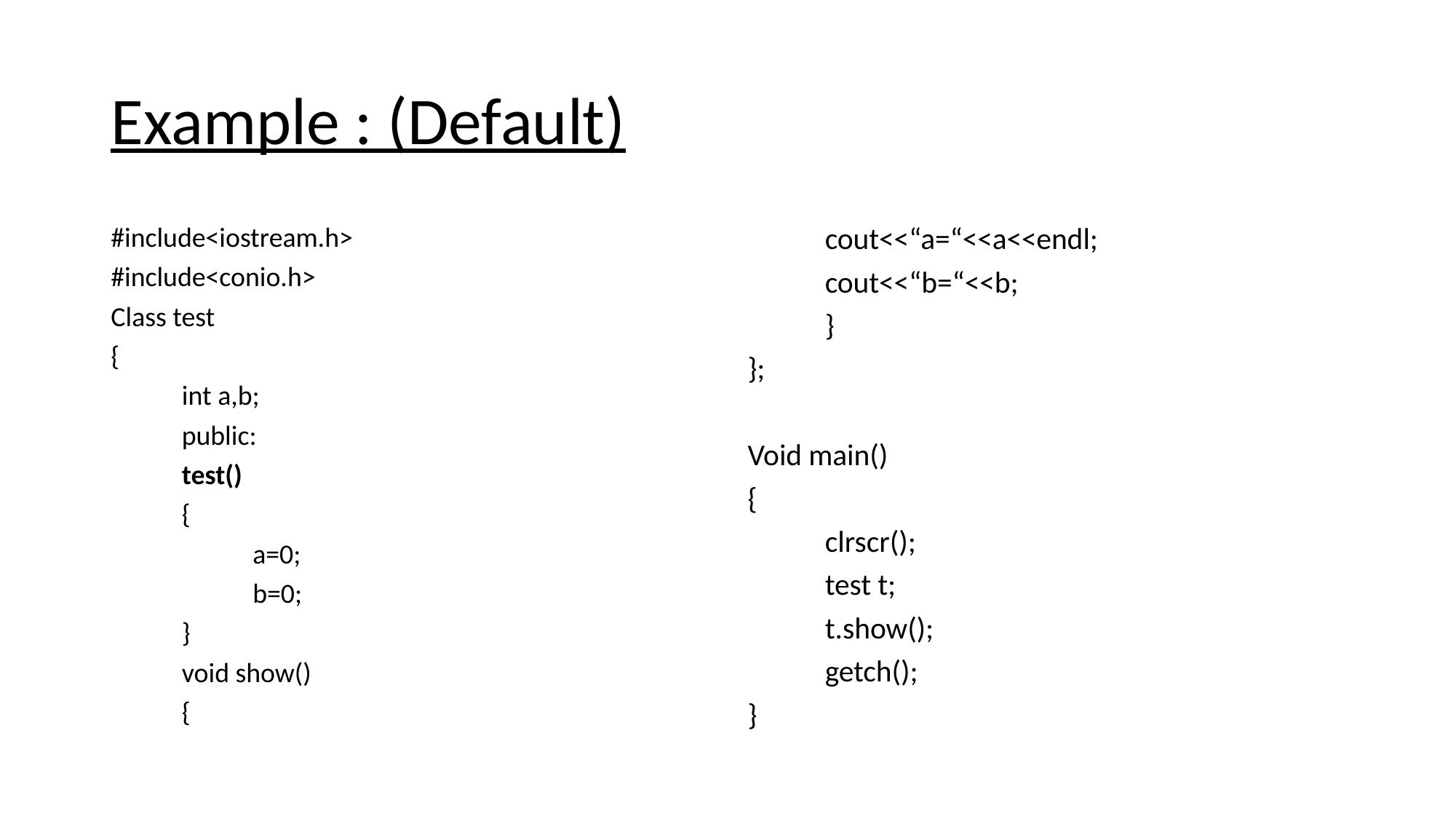

# Example : (Default)
#include<iostream.h>
#include<conio.h>
Class test
{
	int a,b;
	public:
	test()
	{
		a=0;
		b=0;
	}
	void show()
	{

	cout<<“a=“<<a<<endl;
	cout<<“b=“<<b;
	}
};

Void main()
{
	clrscr();
	test t;
	t.show();
	getch();
}